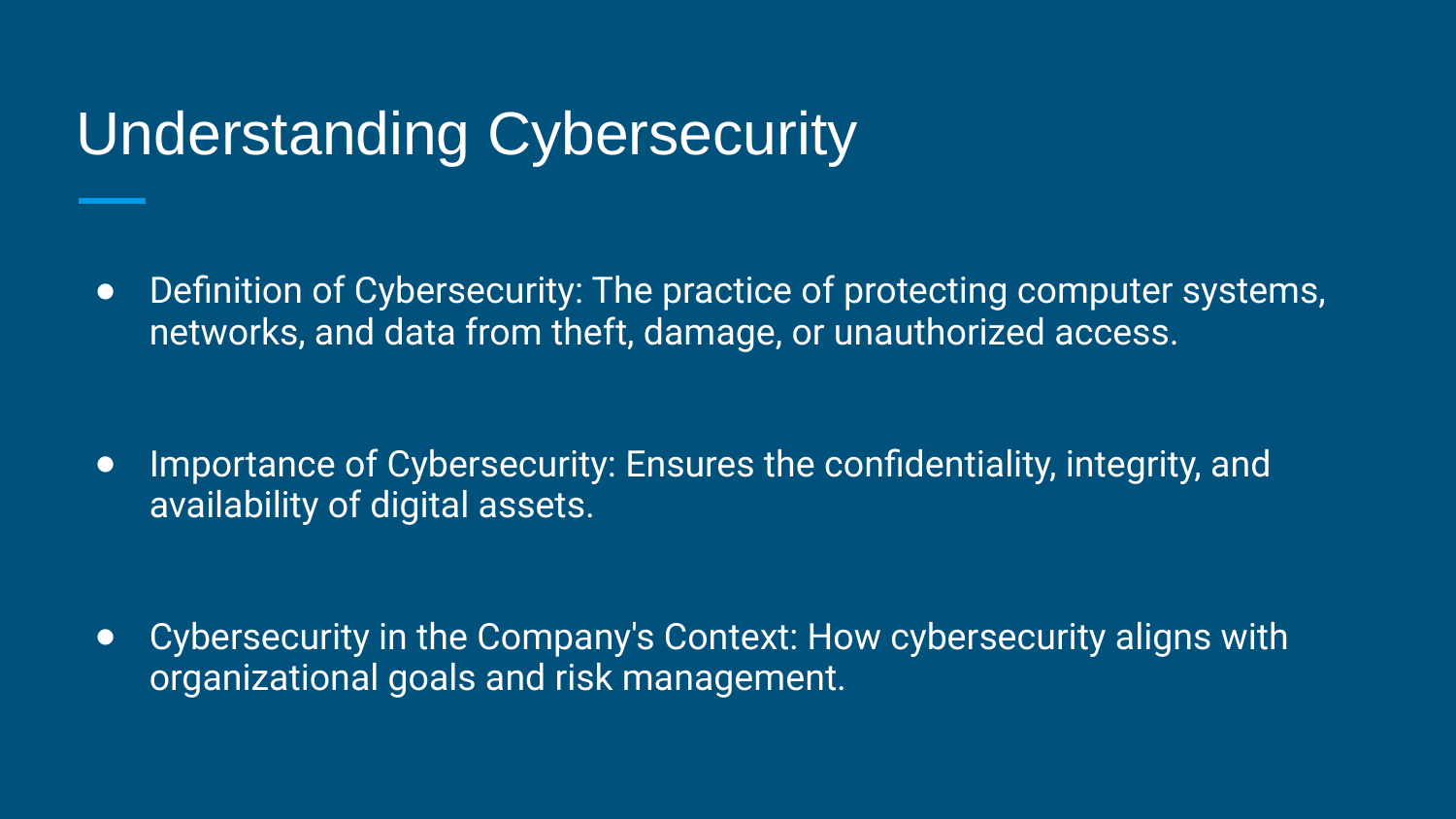

# Understanding Cybersecurity
Definition of Cybersecurity: The practice of protecting computer systems, networks, and data from theft, damage, or unauthorized access.

Importance of Cybersecurity: Ensures the confidentiality, integrity, and availability of digital assets.

Cybersecurity in the Company's Context: How cybersecurity aligns with organizational goals and risk management.